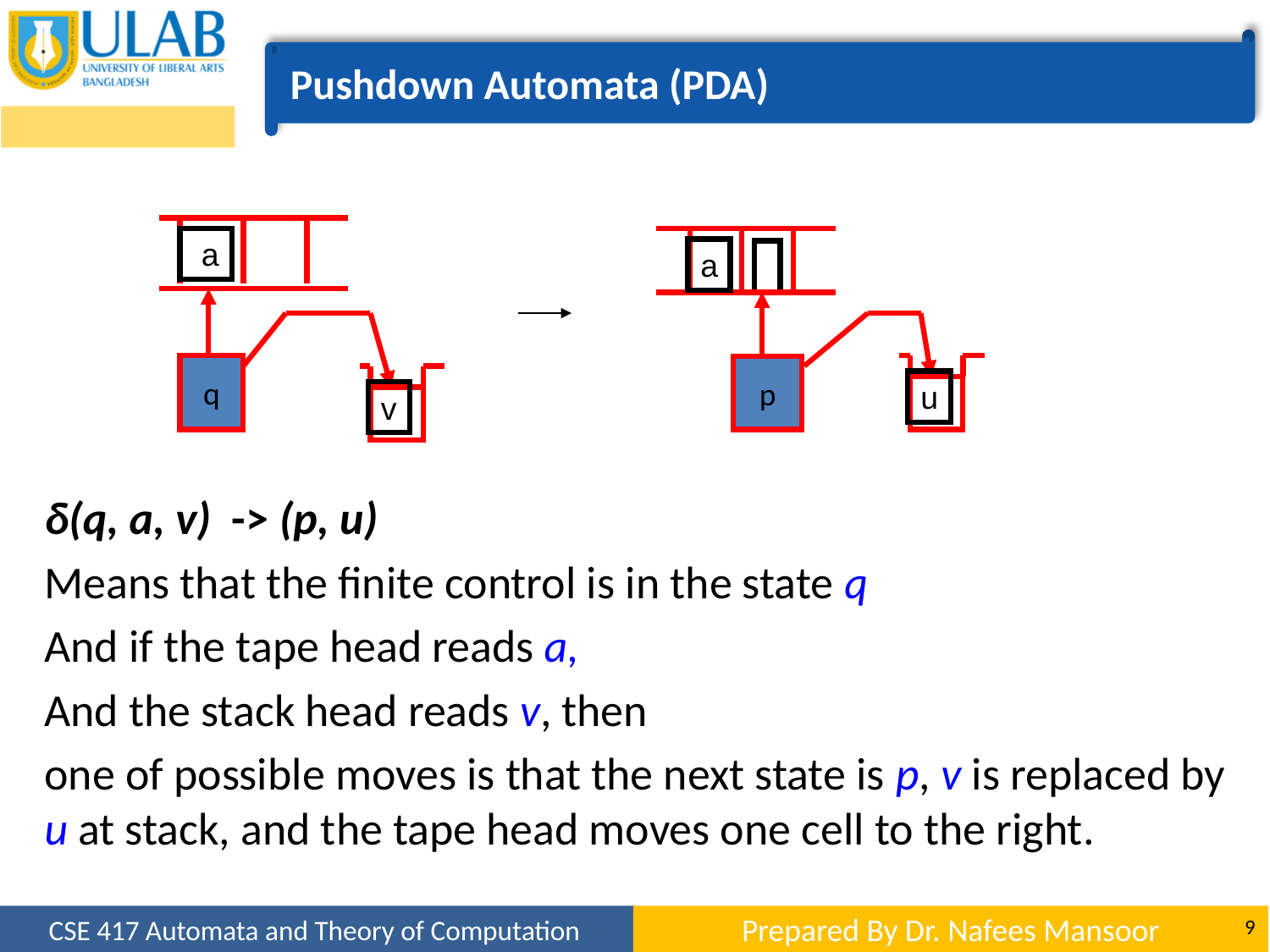

Pushdown Automata (PDA)
 a
q
v

a

p
u

δ(q, a, v)  -> (p, u)
Means that the finite control is in the state q
And if the tape head reads a,
And the stack head reads v, then
one of possible moves is that the next state is p, v is replaced by u at stack, and the tape head moves one cell to the right.